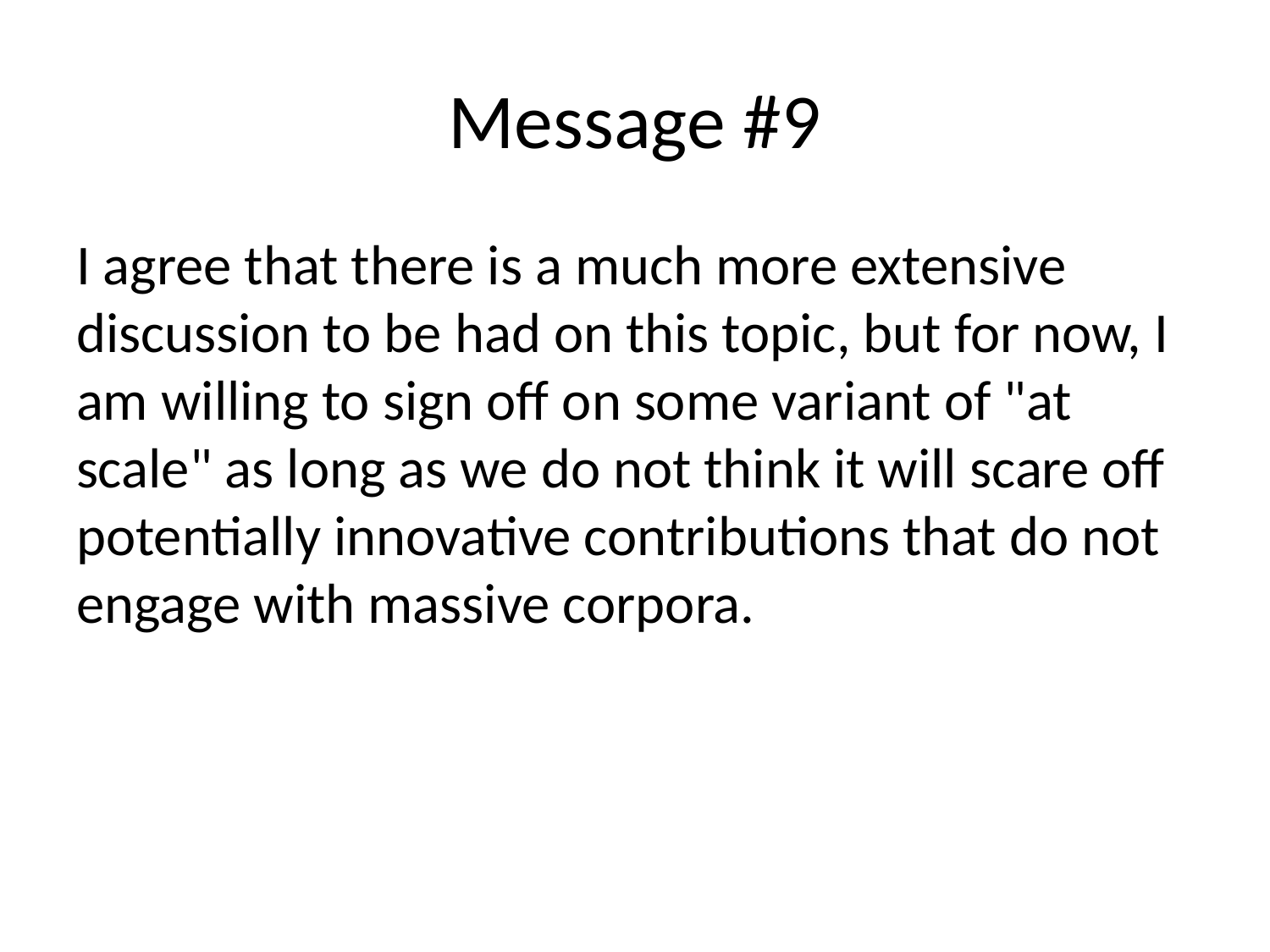

# Message #9
I agree that there is a much more extensive discussion to be had on this topic, but for now, I am willing to sign off on some variant of "at scale" as long as we do not think it will scare off potentially innovative contributions that do not engage with massive corpora.